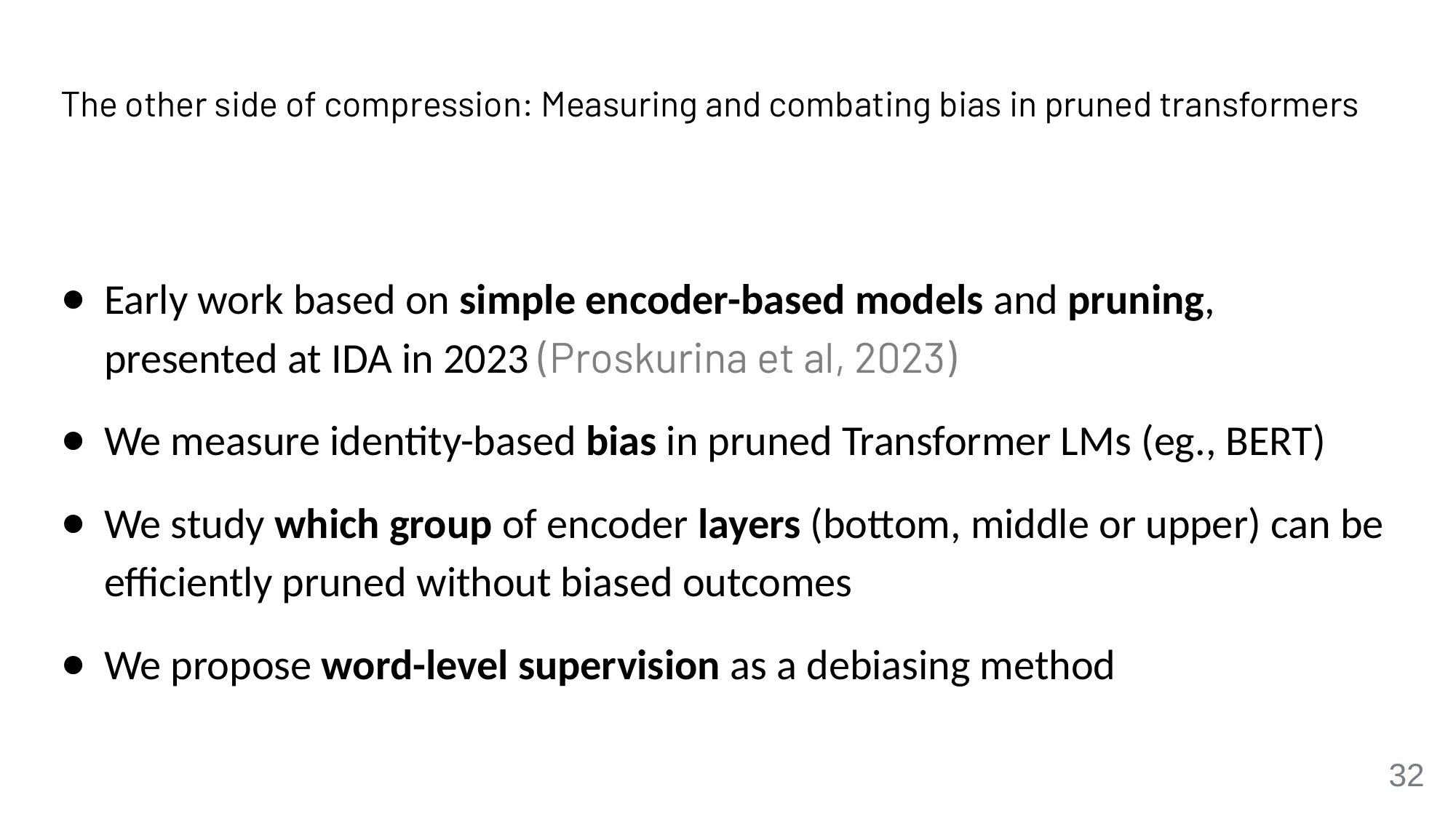

# The other side of compression: Measuring and combating bias in pruned transformers
Early work based on simple encoder-based models and pruning, presented at IDA in 2023 (Proskurina et al, 2023)
We measure identity-based bias in pruned Transformer LMs (eg., BERT)
We study which group of encoder layers (bottom, middle or upper) can be efficiently pruned without biased outcomes
We propose word-level supervision as a debiasing method
32